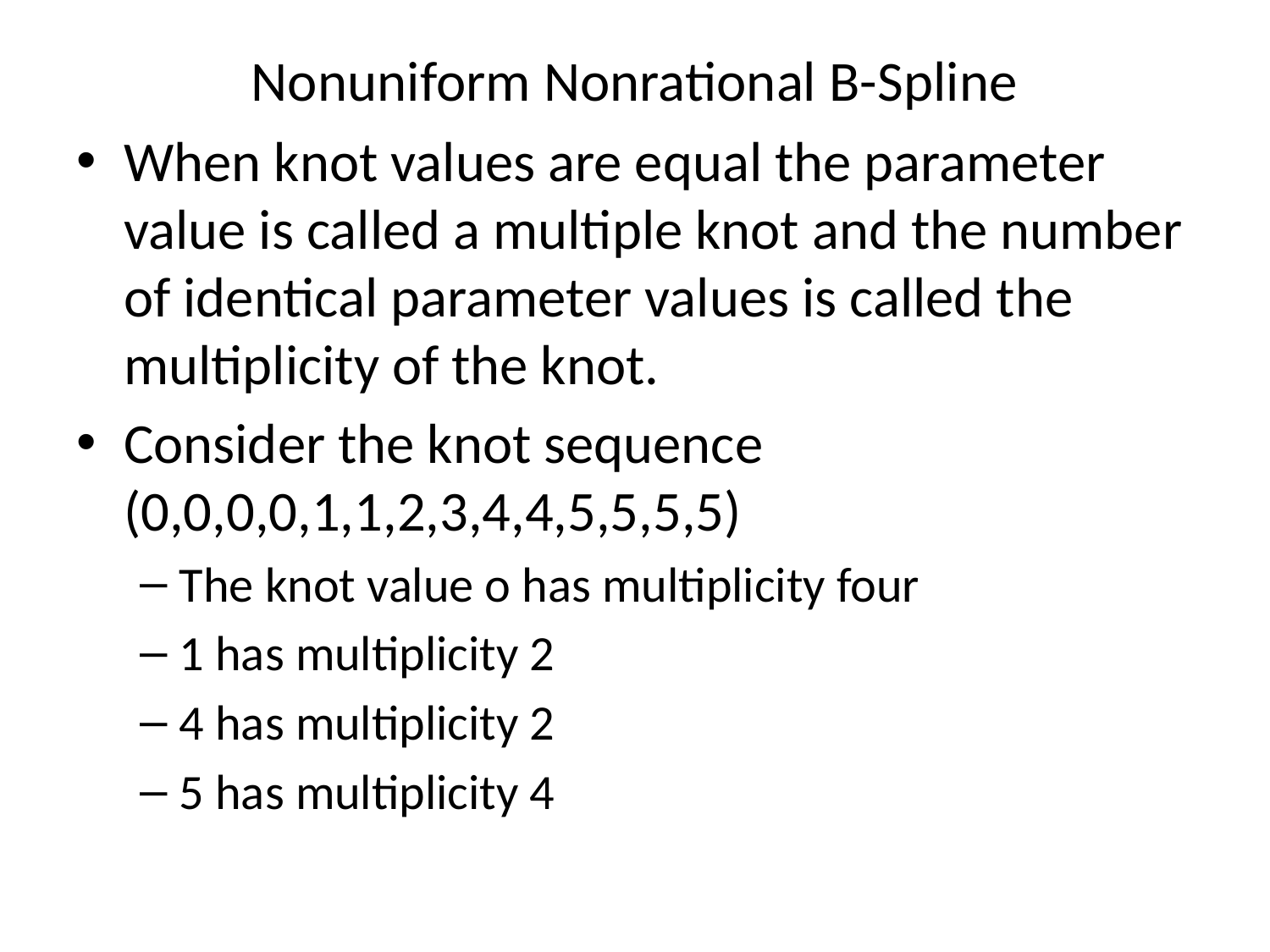

# Nonuniform Nonrational B-Spline
When knot values are equal the parameter value is called a multiple knot and the number of identical parameter values is called the multiplicity of the knot.
Consider the knot sequence (0,0,0,0,1,1,2,3,4,4,5,5,5,5)
The knot value o has multiplicity four
1 has multiplicity 2
4 has multiplicity 2
5 has multiplicity 4